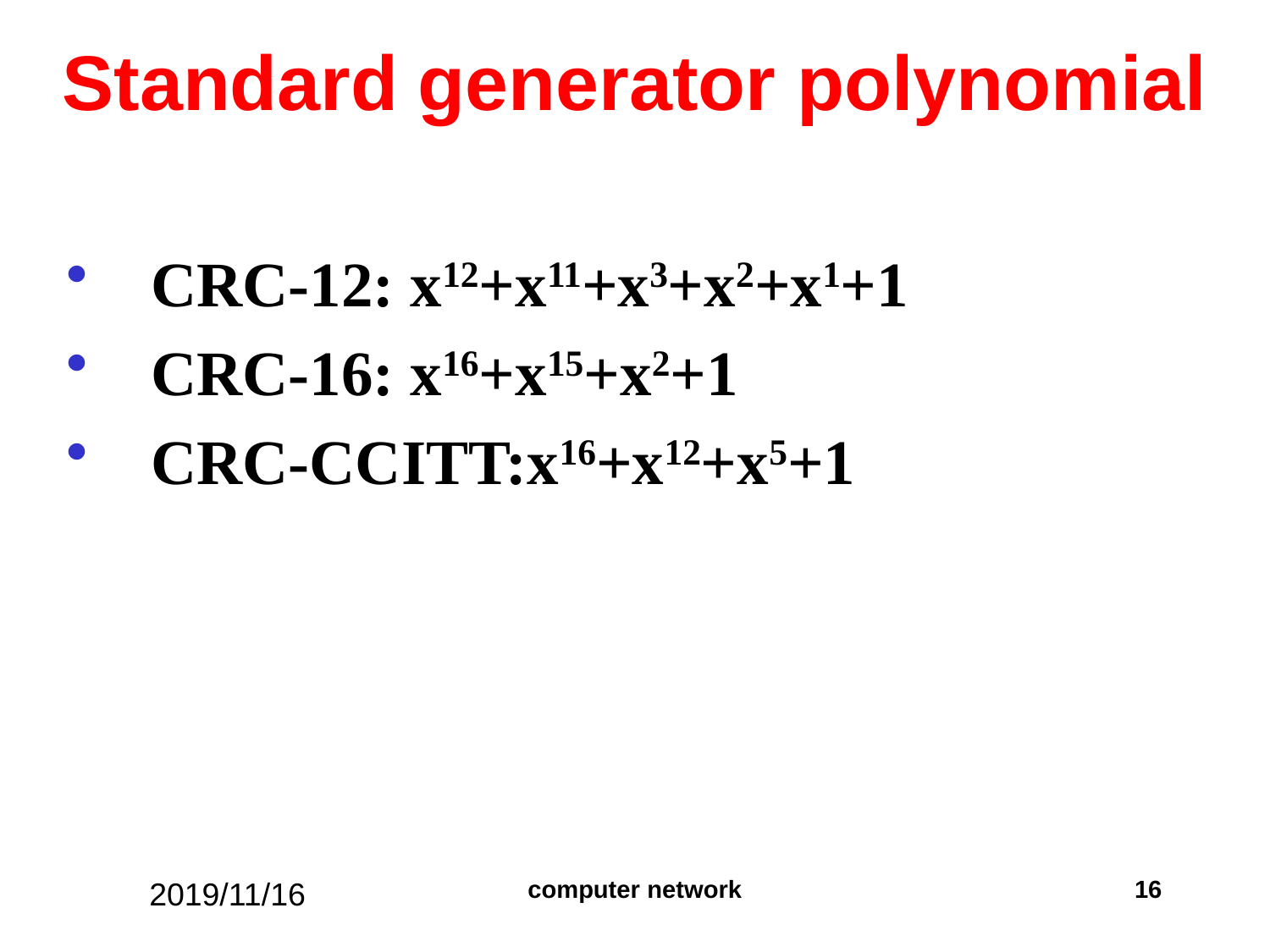

Standard generator polynomial
CRC-12: x12+x11+x3+x2+x1+1
CRC-16: x16+x15+x2+1
CRC-CCITT:x16+x12+x5+1

2019/11/16
computer network
16